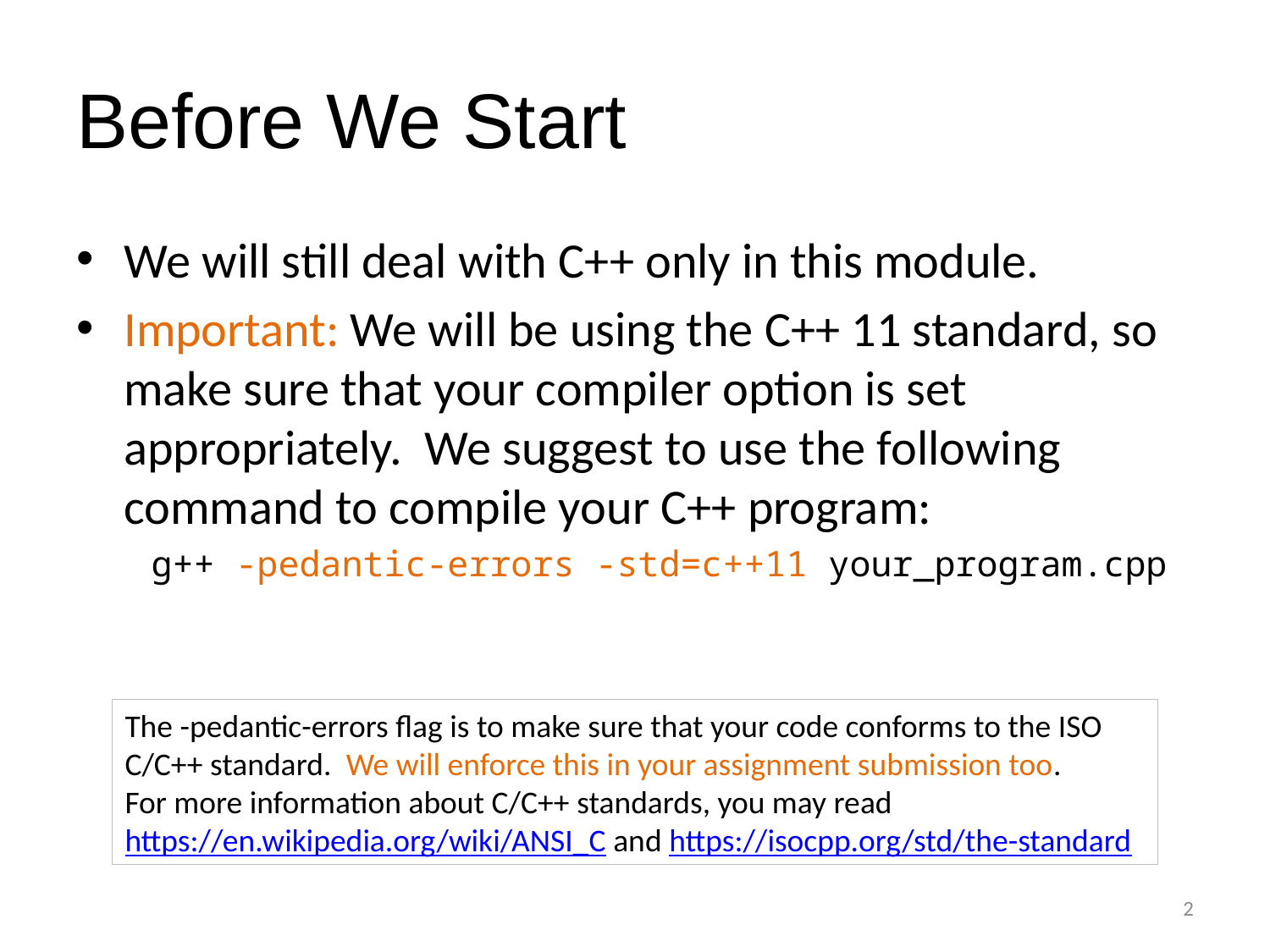

# Before We Start
We will still deal with C++ only in this module.
Important: We will be using the C++ 11 standard, so make sure that your compiler option is set appropriately.  We suggest to use the following command to compile your C++ program:
g++ -pedantic-errors -std=c++11 your_program.cpp

The -pedantic-errors flag is to make sure that your code conforms to the ISO C/C++ standard.  We will enforce this in your assignment submission too.
For more information about C/C++ standards, you may read https://en.wikipedia.org/wiki/ANSI_C and https://isocpp.org/std/the-standard
2